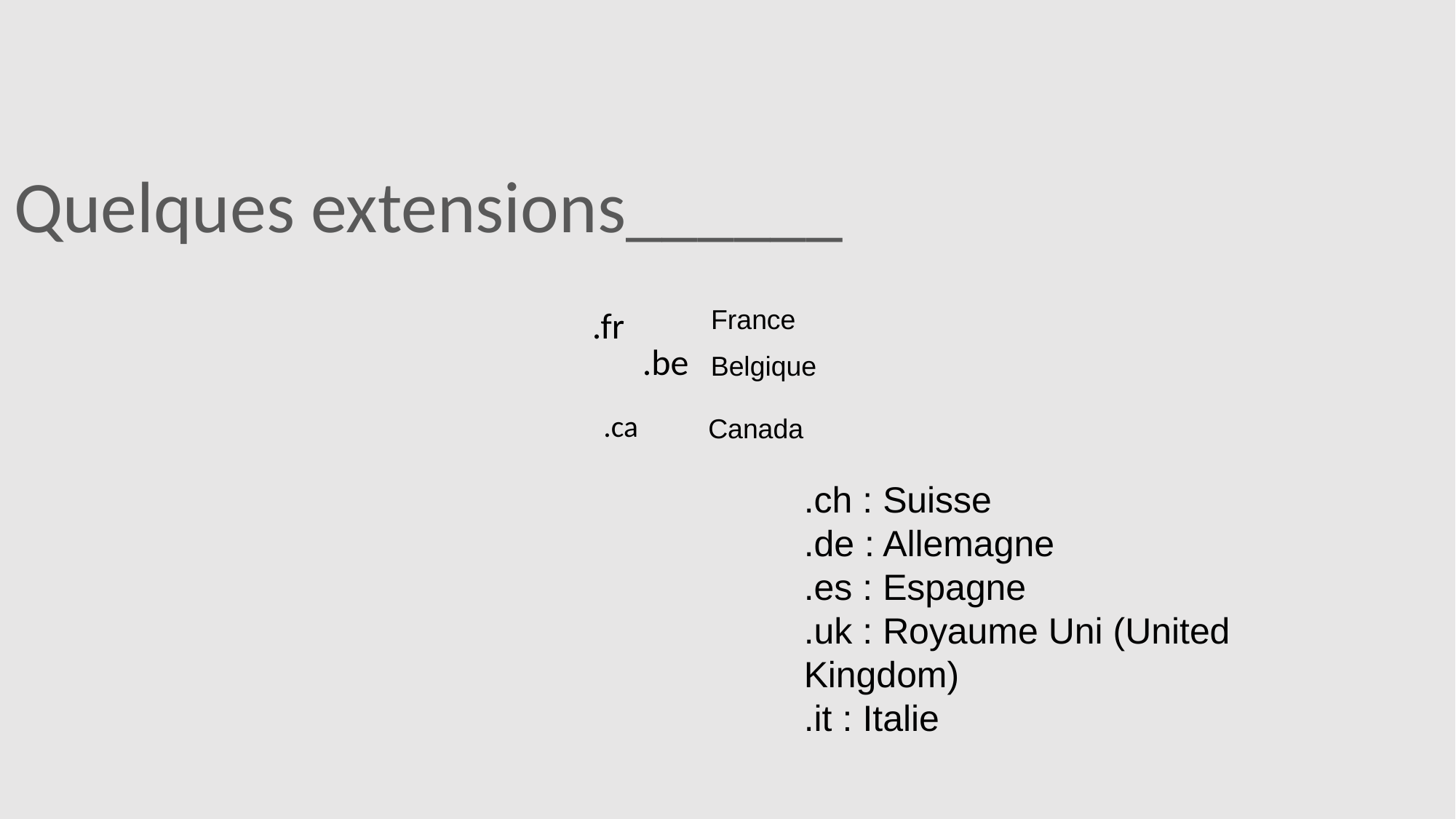

Quelques extensions______

.fr
France

.be
Belgique

.ca
Canada

.ch : Suisse
.de : Allemagne
.es : Espagne
.uk : Royaume Uni (United Kingdom)
.it : Italie